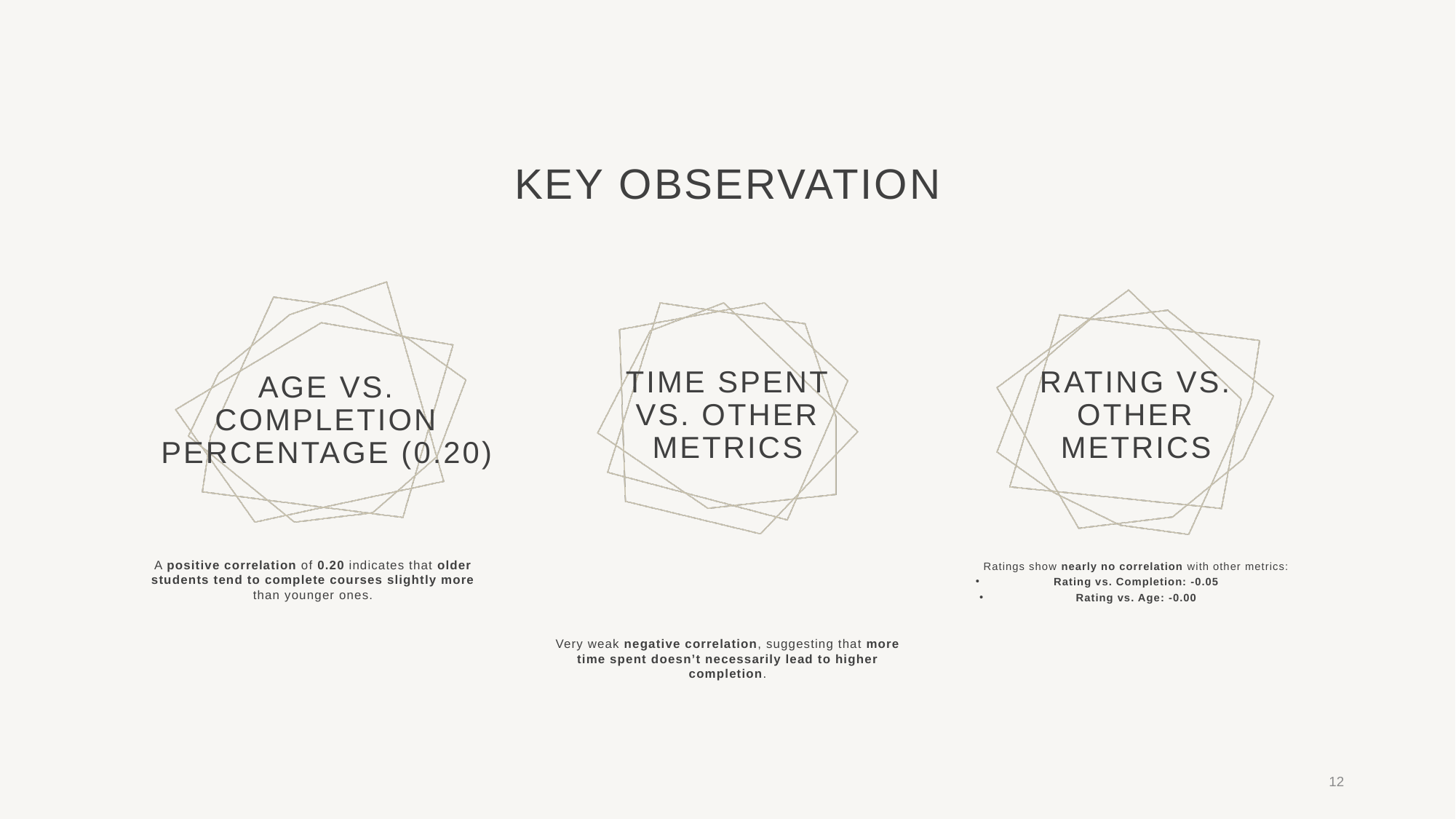

# Key Observation
Time Spent vs. Other Metrics
Rating vs. Other Metrics
Age vs. Completion Percentage (0.20)
A positive correlation of 0.20 indicates that older students tend to complete courses slightly more than younger ones.
Ratings show nearly no correlation with other metrics:
Rating vs. Completion: -0.05
Rating vs. Age: -0.00

Very weak negative correlation, suggesting that more time spent doesn’t necessarily lead to higher completion.
12